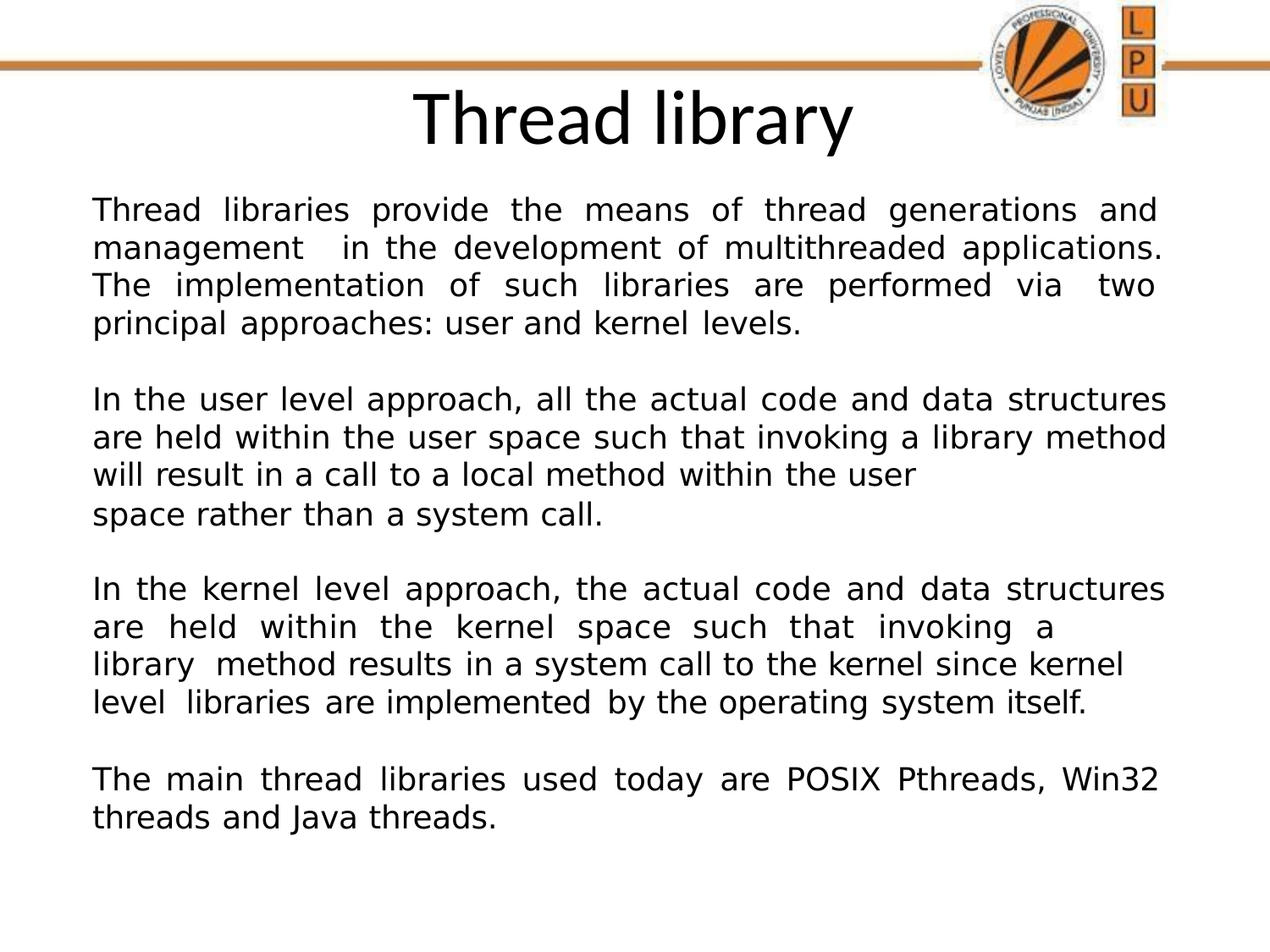

# Thread library
Thread libraries provide the means of thread generations and  management in the development of multithreaded applications.  The implementation of such libraries are performed via two  principal approaches: user and kernel levels.

In the user level approach, all the actual code and data structures  are held within the user space such that invoking a library method  will result in a call to a local method within the user
space rather than a system call.

In the kernel level approach, the actual code and data structures  are	held	within	the	kernel	space	such	that	invoking	a	library  method results in a system call to the kernel since kernel level  libraries are implemented by the operating system itself.

The main thread libraries used today are POSIX Pthreads, Win32  threads and Java threads.